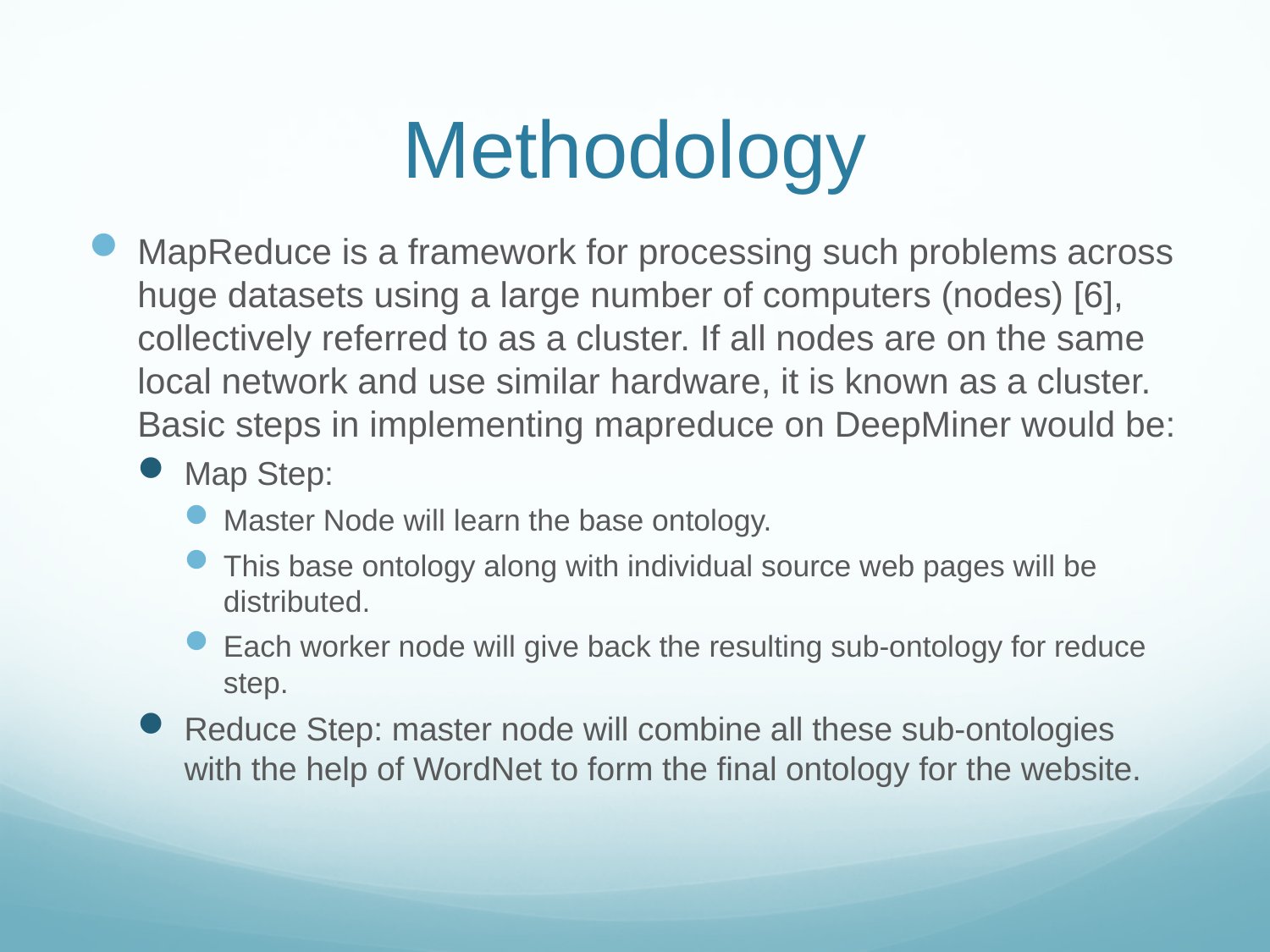

# Methodology
MapReduce is a framework for processing such problems across huge datasets using a large number of computers (nodes) [6], collectively referred to as a cluster. If all nodes are on the same local network and use similar hardware, it is known as a cluster. Basic steps in implementing mapreduce on DeepMiner would be:
Map Step:
Master Node will learn the base ontology.
This base ontology along with individual source web pages will be distributed.
Each worker node will give back the resulting sub-ontology for reduce step.
Reduce Step: master node will combine all these sub-ontologies with the help of WordNet to form the final ontology for the website.